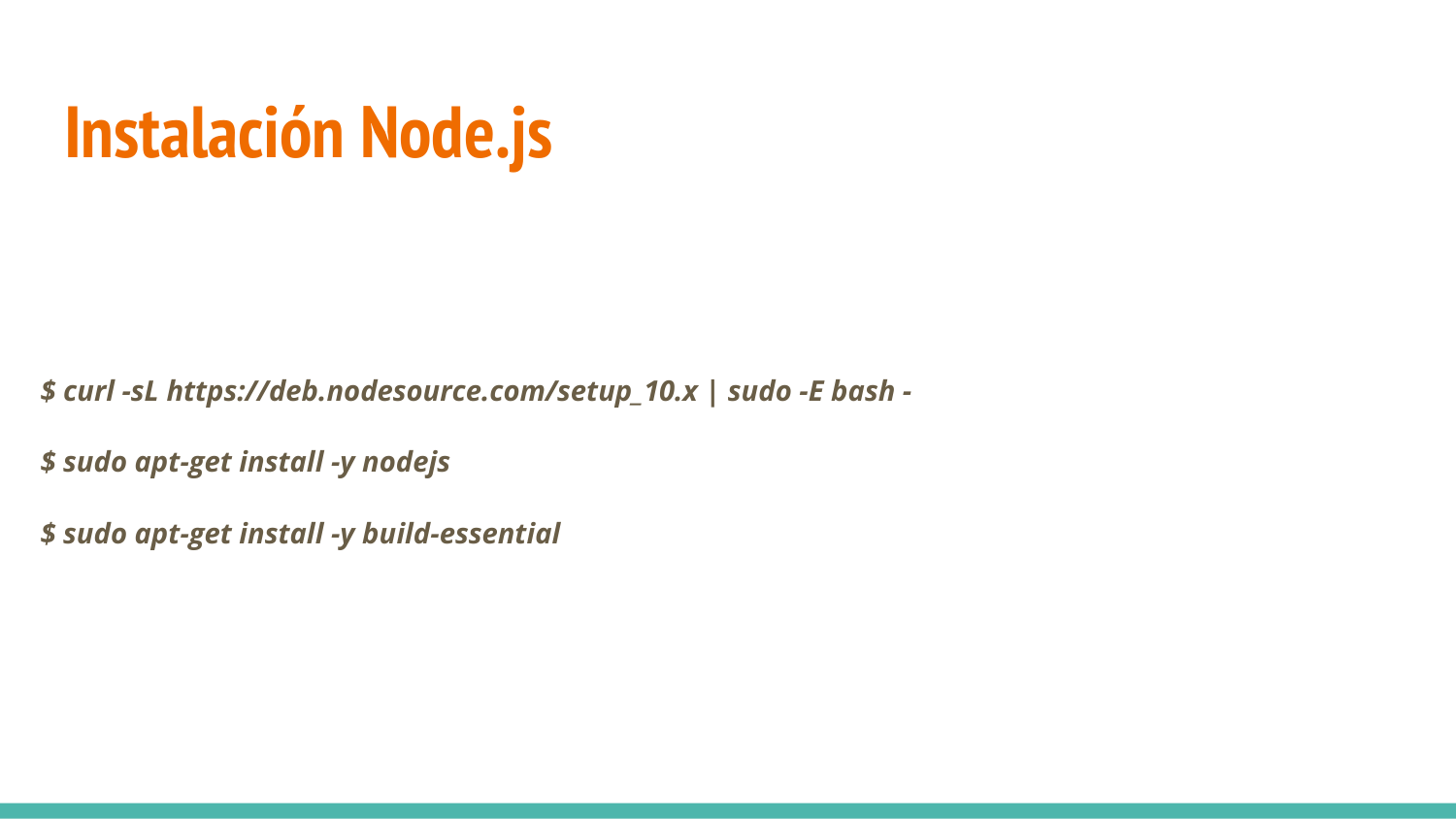

# Instalación Node.js
$ curl -sL https://deb.nodesource.com/setup_10.x | sudo -E bash -
$ sudo apt-get install -y nodejs
$ sudo apt-get install -y build-essential